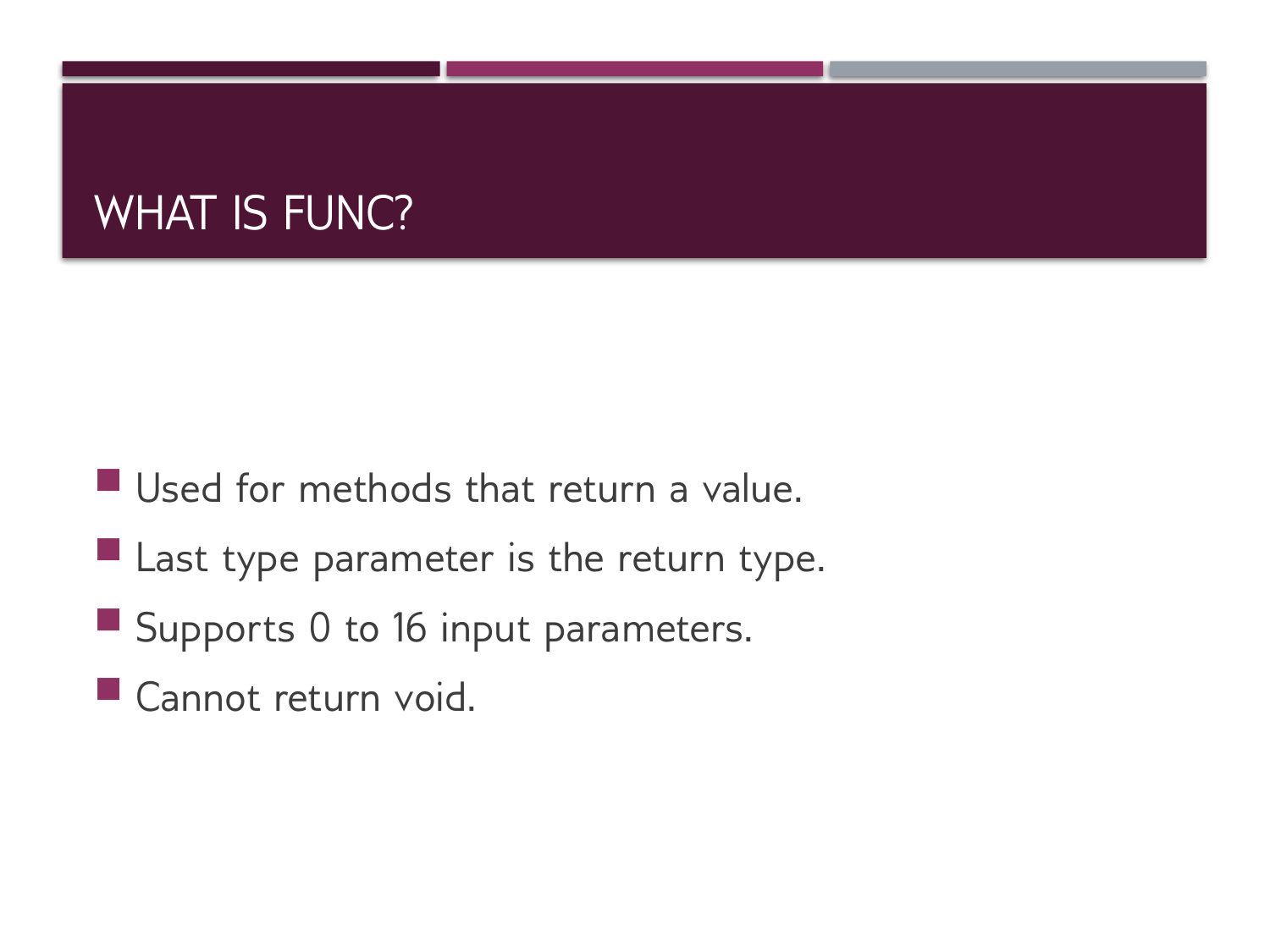

# What is Func?

Used for methods that return a value.
Last type parameter is the return type.
Supports 0 to 16 input parameters.
Cannot return void.